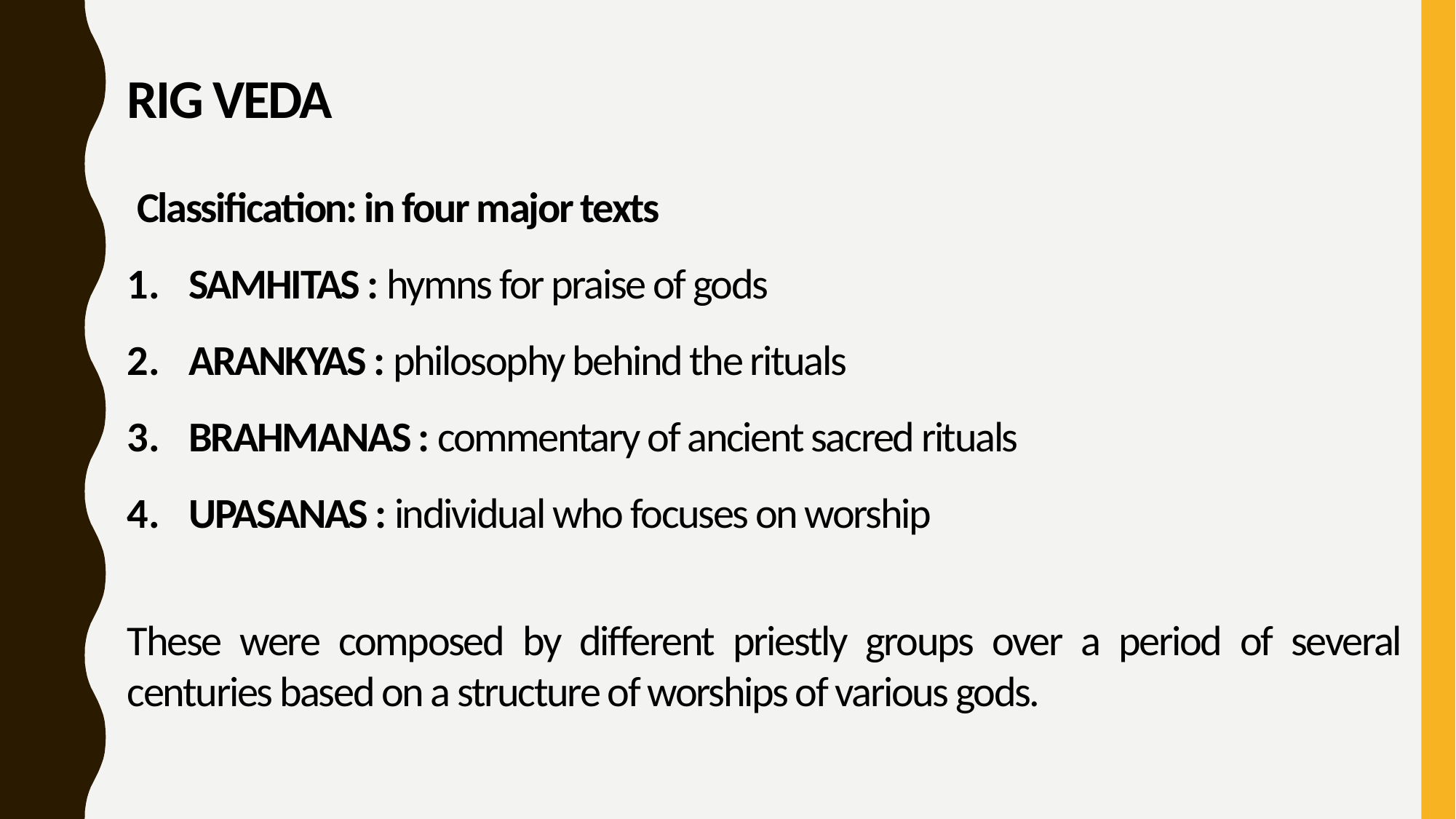

RIG VEDA

 Classification: in four major texts
SAMHITAS : hymns for praise of gods
ARANKYAS : philosophy behind the rituals
BRAHMANAS : commentary of ancient sacred rituals
UPASANAS : individual who focuses on worship

These were composed by different priestly groups over a period of several centuries based on a structure of worships of various gods.